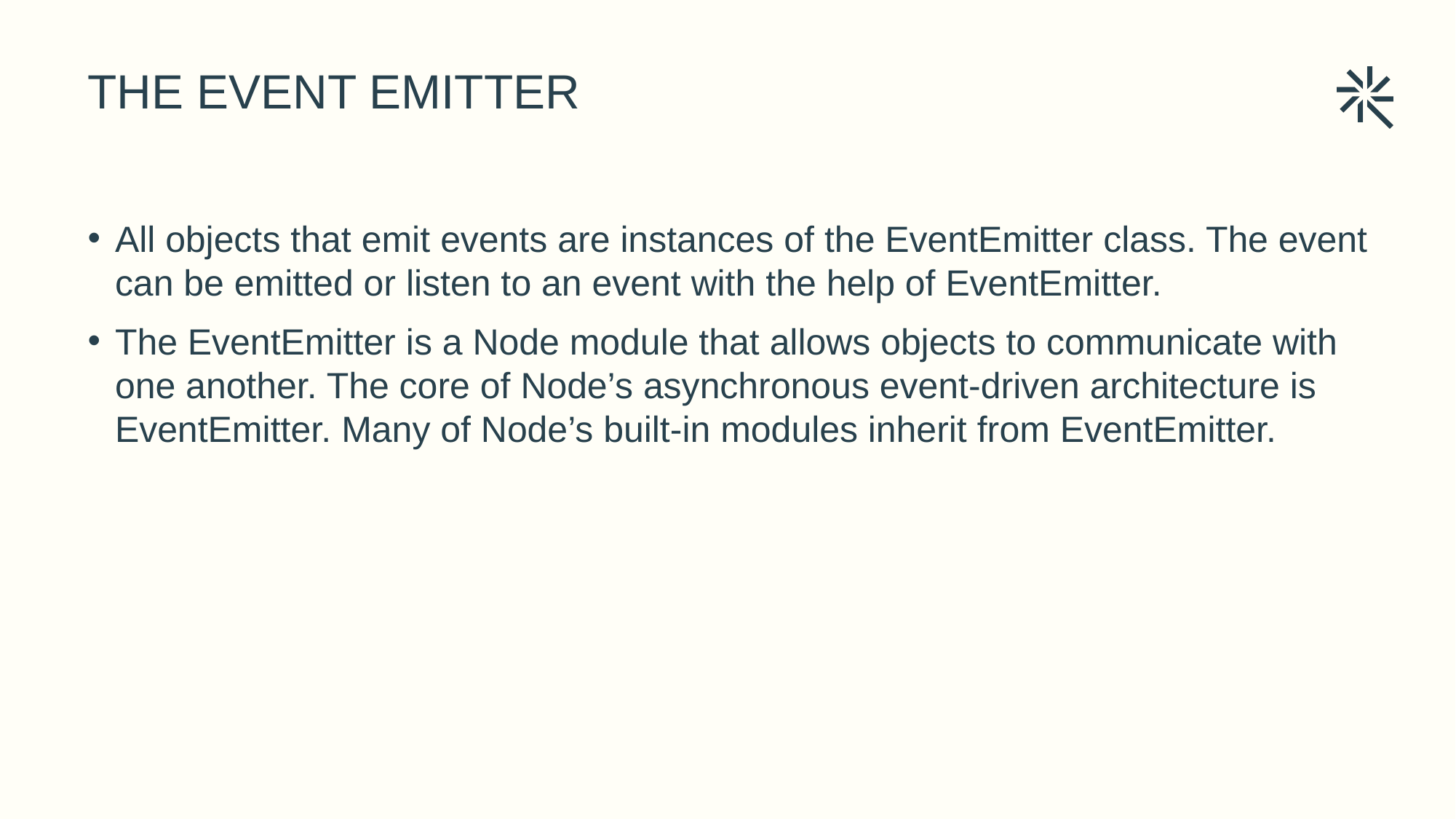

# THE EVENT EMITTER
All objects that emit events are instances of the EventEmitter class. The event can be emitted or listen to an event with the help of EventEmitter.
The EventEmitter is a Node module that allows objects to communicate with one another. The core of Node’s asynchronous event-driven architecture is EventEmitter. Many of Node’s built-in modules inherit from EventEmitter.